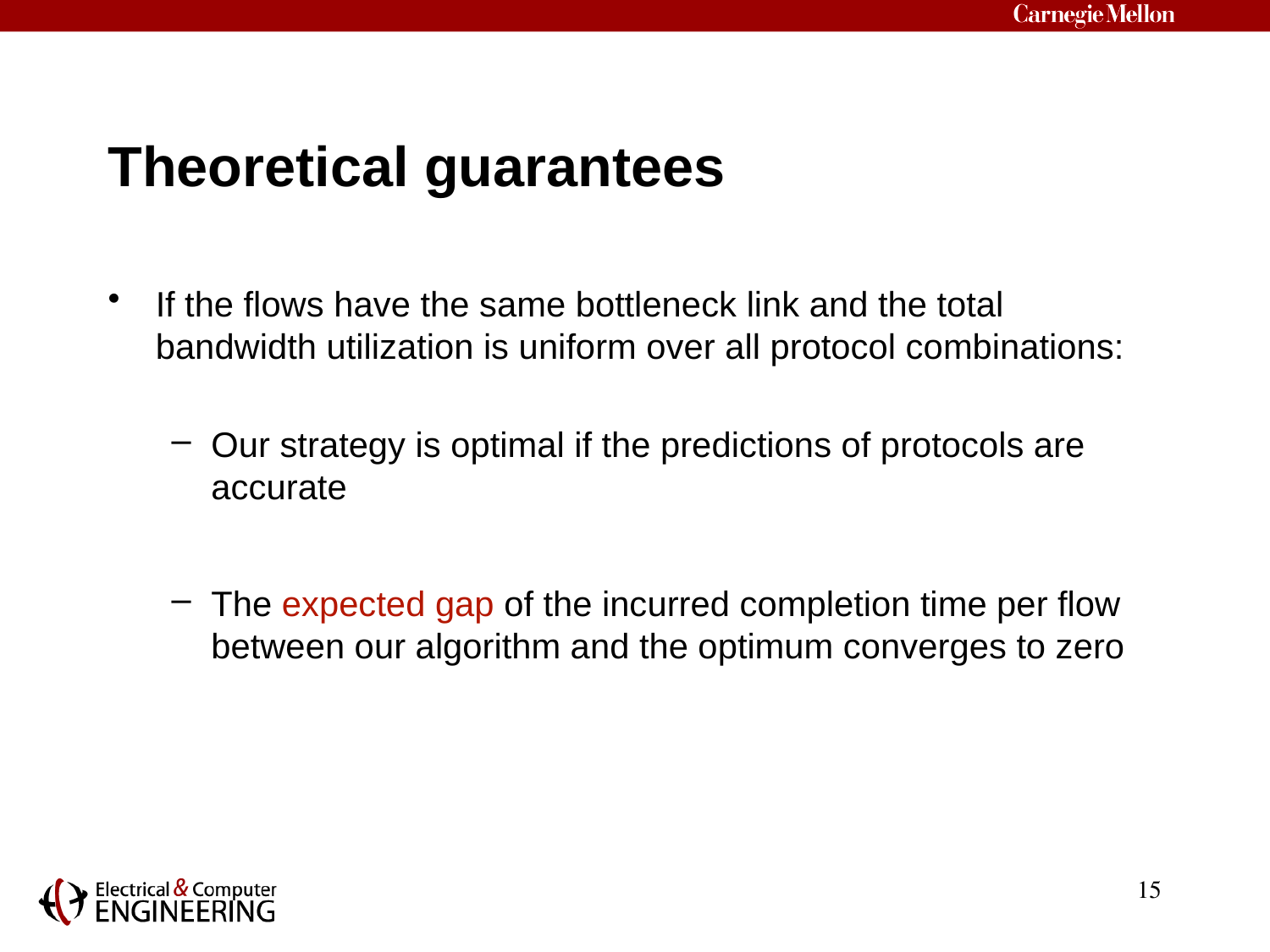

# Theoretical guarantees
If the flows have the same bottleneck link and the total bandwidth utilization is uniform over all protocol combinations:

Our strategy is optimal if the predictions of protocols are accurate

The expected gap of the incurred completion time per flow between our algorithm and the optimum converges to zero
15